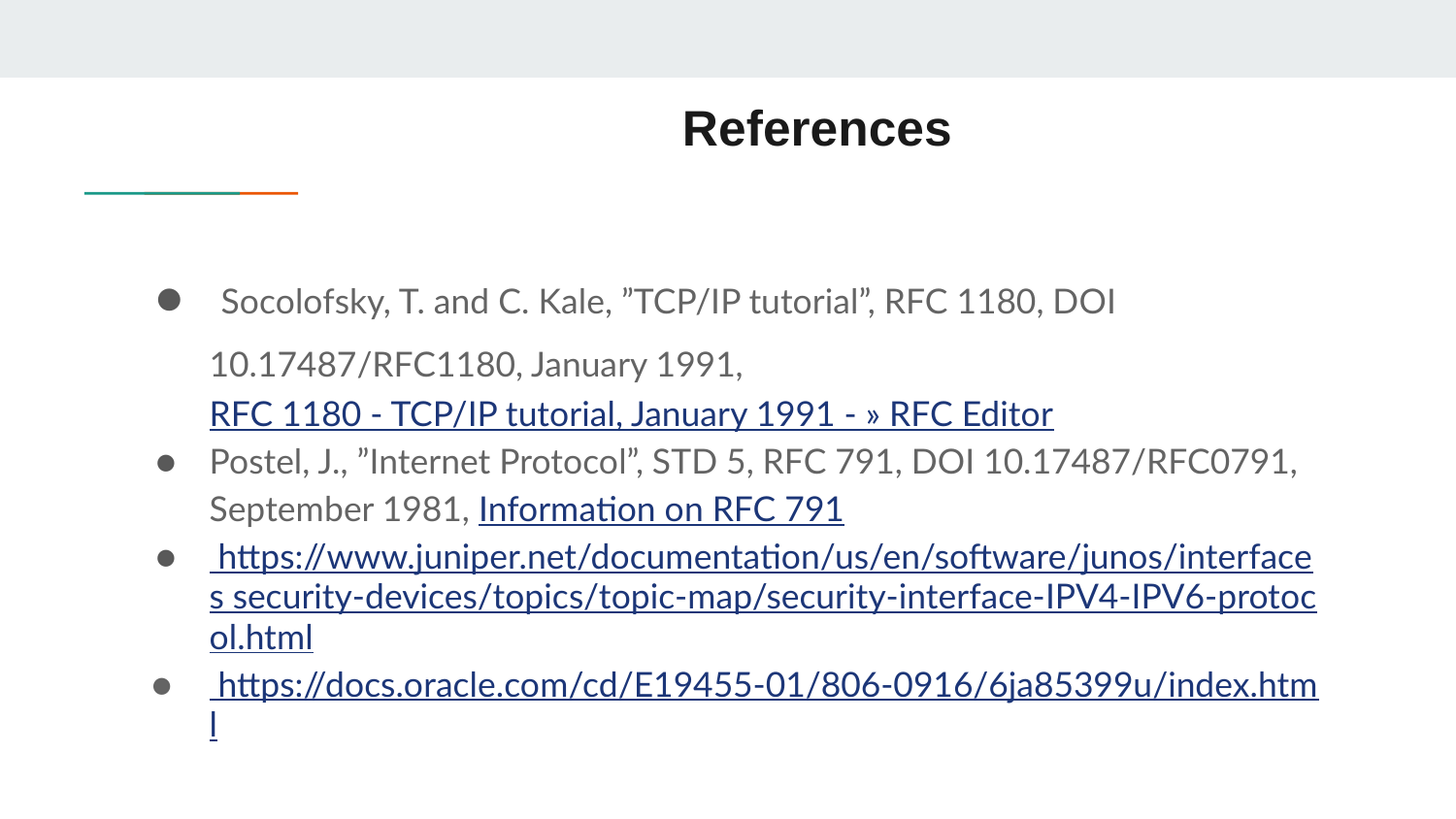

# References
 Socolofsky, T. and C. Kale, ”TCP/IP tutorial”, RFC 1180, DOI 10.17487/RFC1180, January 1991, RFC 1180 - TCP/IP tutorial, January 1991 - » RFC Editor
Postel, J., ”Internet Protocol”, STD 5, RFC 791, DOI 10.17487/RFC0791, September 1981, Information on RFC 791
 https://www.juniper.net/documentation/us/en/software/junos/interfaces security-devices/topics/topic-map/security-interface-IPV4-IPV6-protocol.html
 https://docs.oracle.com/cd/E19455-01/806-0916/6ja85399u/index.html